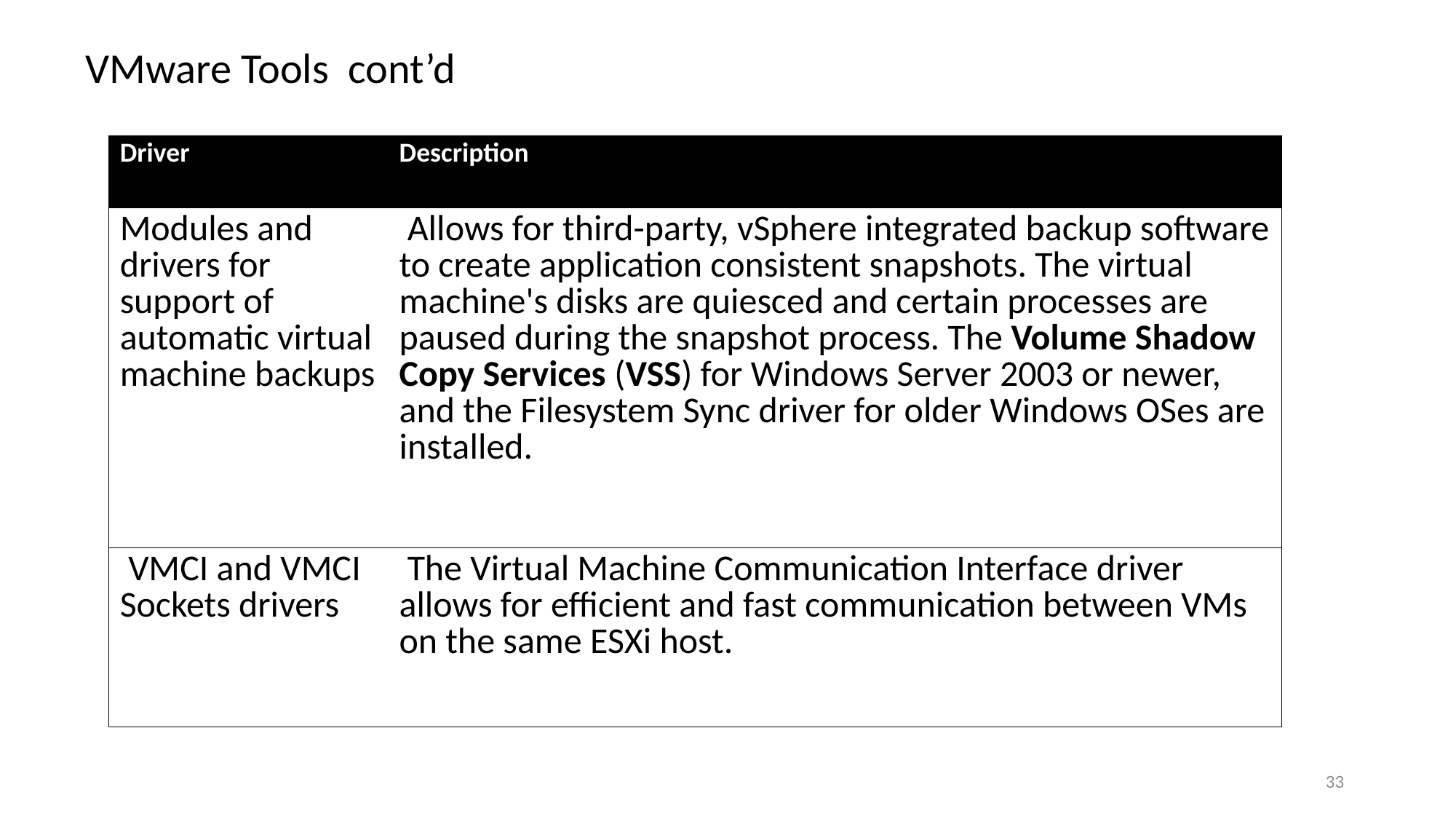

# VMware Tools  cont’d
| Driver | Description |
| --- | --- |
| Modules and drivers for support of automatic virtual machine backups | Allows for third-party, vSphere integrated backup software to create application consistent snapshots. The virtual machine's disks are quiesced and certain processes are paused during the snapshot process. The Volume Shadow Copy Services (VSS) for Windows Server 2003 or newer, and the Filesystem Sync driver for older Windows OSes are installed. |
| VMCI and VMCI Sockets drivers | The Virtual Machine Communication Interface driver allows for efficient and fast communication between VMs on the same ESXi host. |
33